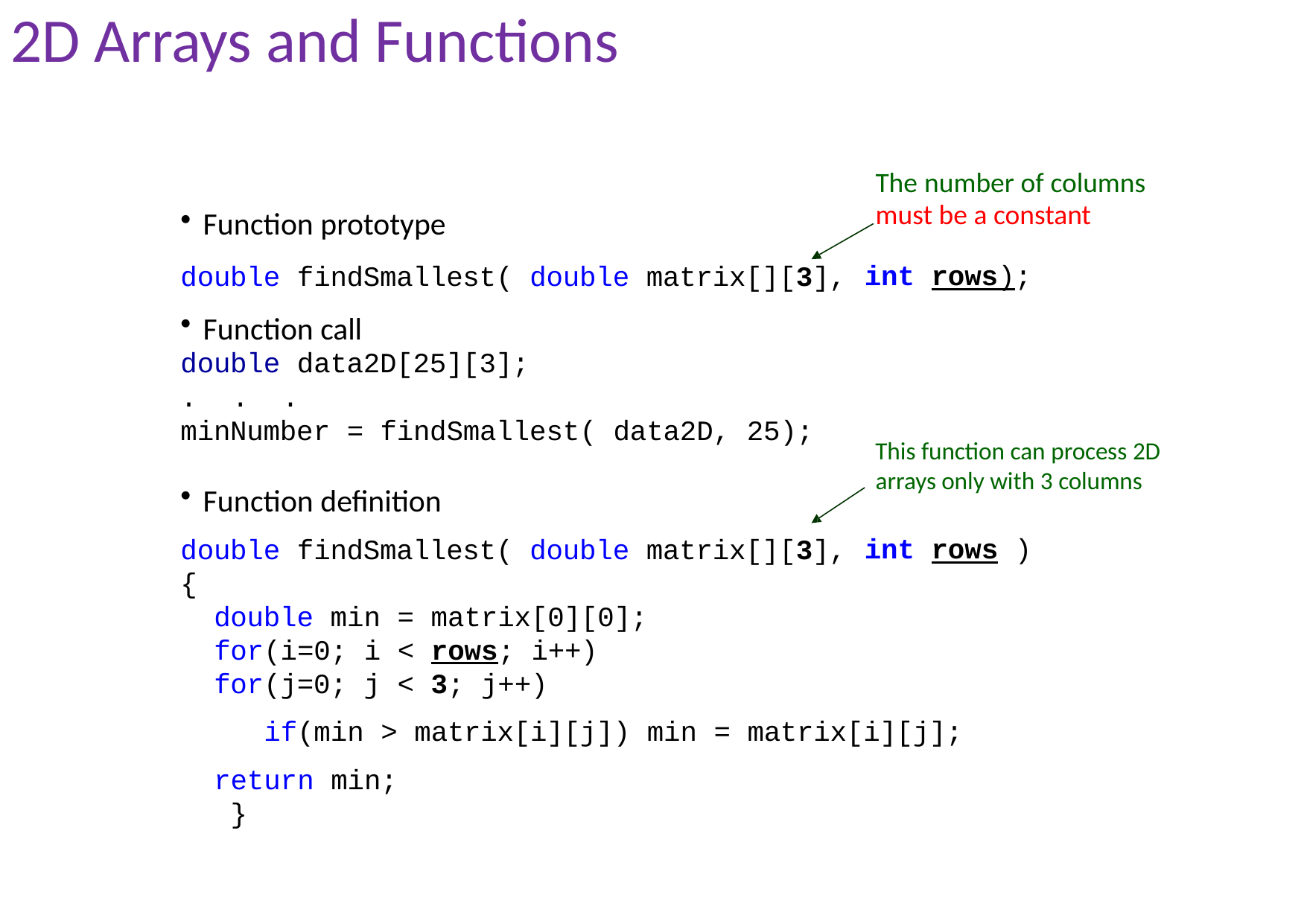

# 2D Arrays and Functions
The number of columns
must be a constant
Function prototype
double findSmallest( double matrix[][3],
Function call
double data2D[25][3];
.	.	.
minNumber = findSmallest( data2D, 25);

int rows);
This function can process 2D arrays only with 3 columns
Function definition
double findSmallest( double matrix[][3],
{
double min = matrix[0][0]; for(i=0; i < rows; i++) for(j=0; j < 3; j++)

int rows )
if(min > matrix[i][j]) min = matrix[i][j]; return min;
}